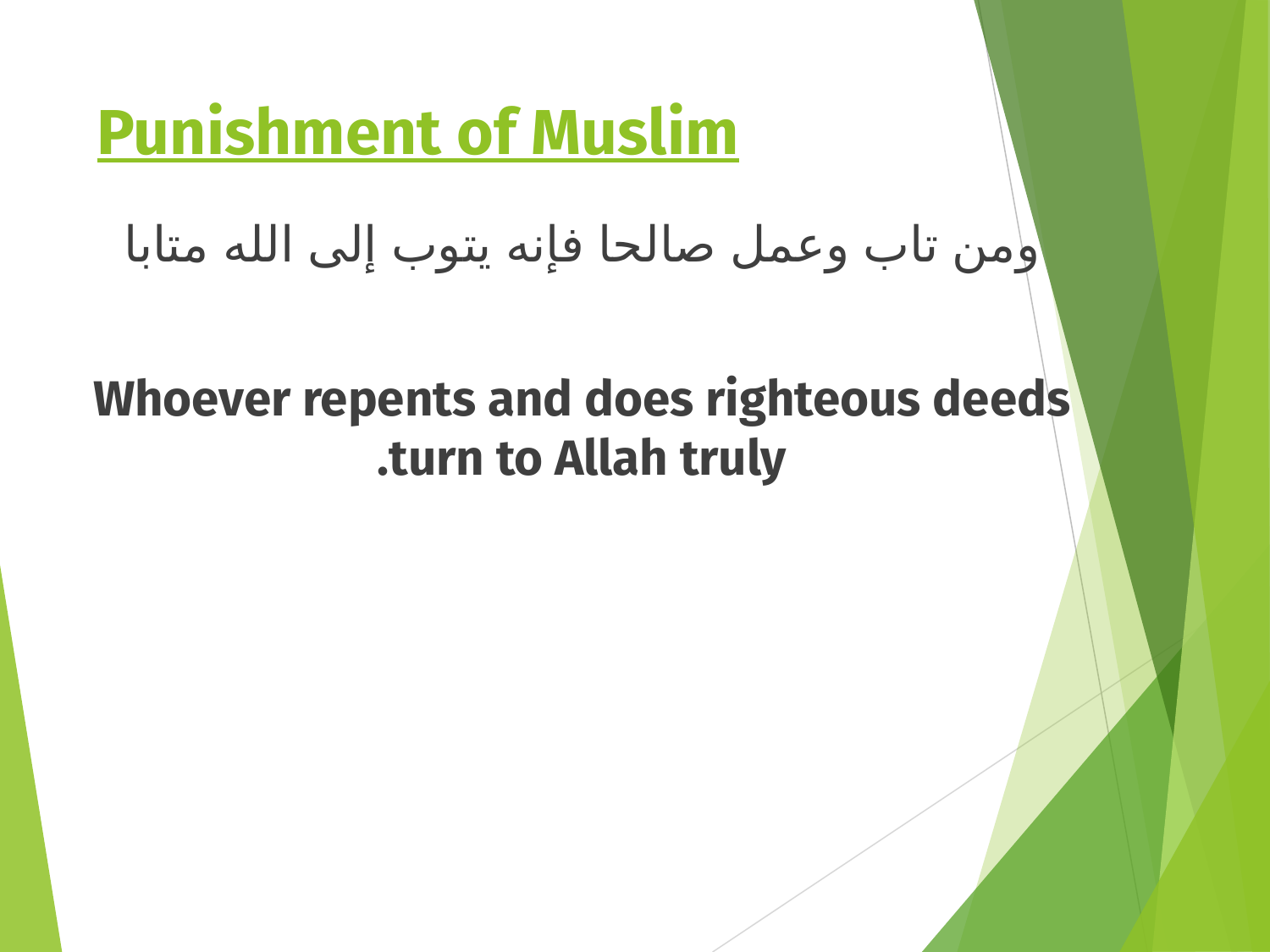

# Punishment of Muslim
ومن تاب وعمل صالحا فإنه يتوب إلى الله متابا

Whoever repents and does righteous deeds turn to Allah truly.